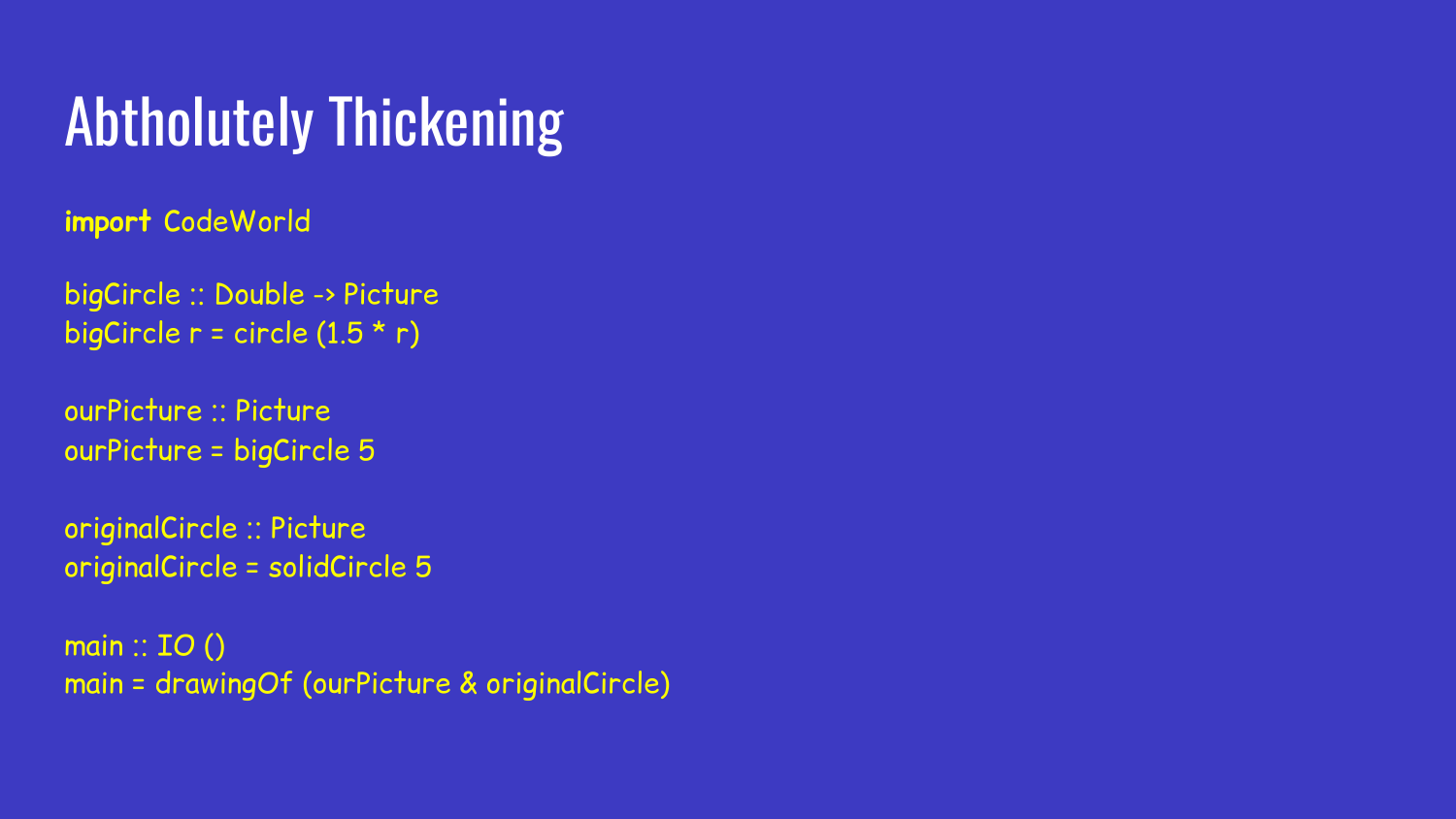

# Abtholutely Thickening
import CodeWorld
bigCircle :: Double -> Picture
bigCircle r = circle (1.5 * r)
ourPicture :: Picture
ourPicture = bigCircle 5

originalCircle :: Picture
originalCircle = solidCircle 5
main :: IO ()
main = drawingOf (ourPicture & originalCircle)